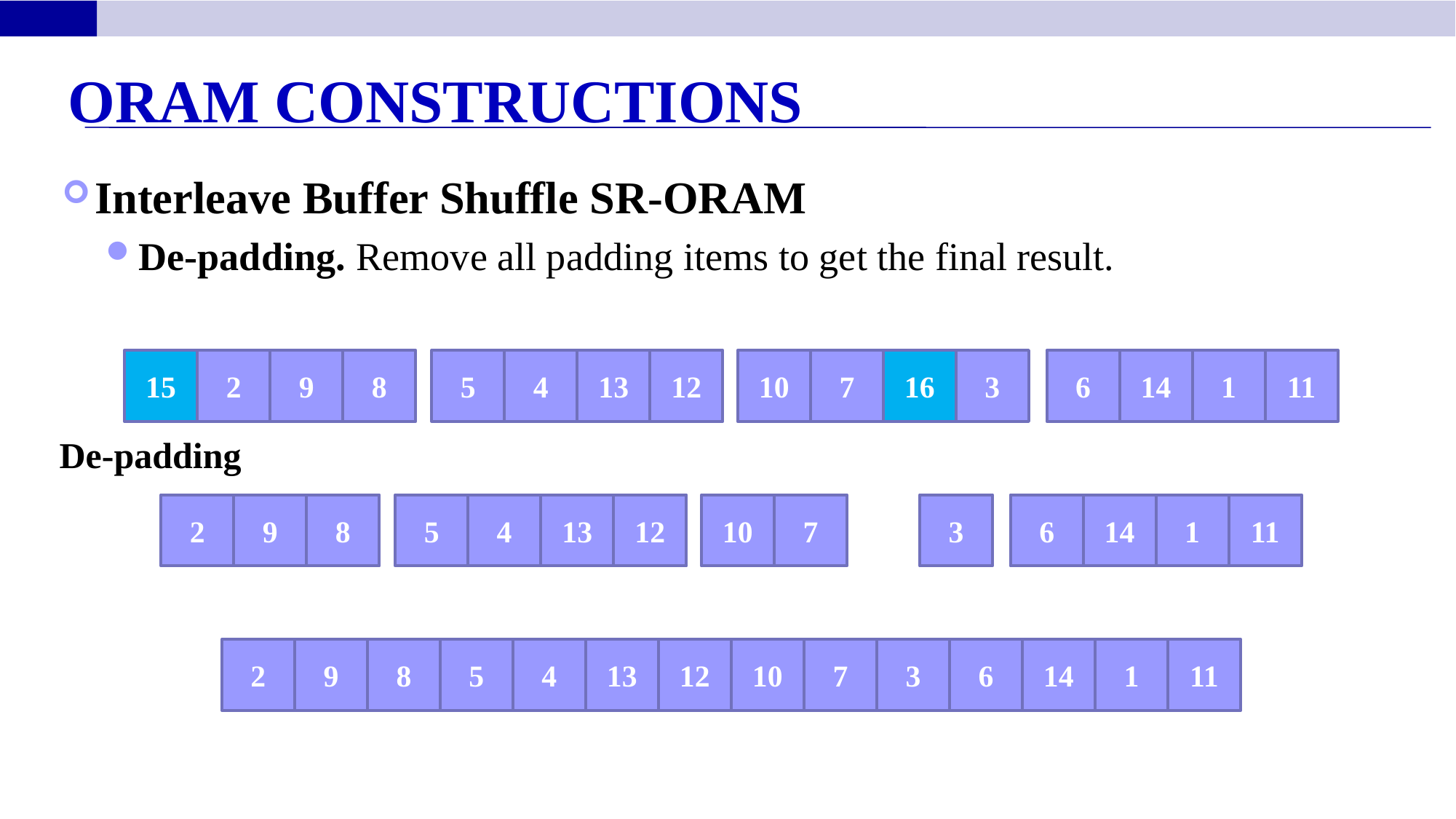

ORAM Constructions
Interleave Buffer Shuffle SR-ORAM
De-padding. Remove all padding items to get the final result.
15
2
9
8
5
4
13
12
10
7
16
3
6
14
1
11
De-padding
2
9
8
5
4
13
12
10
7
3
6
14
1
11
3
6
14
1
11
2
9
8
5
4
13
12
10
7